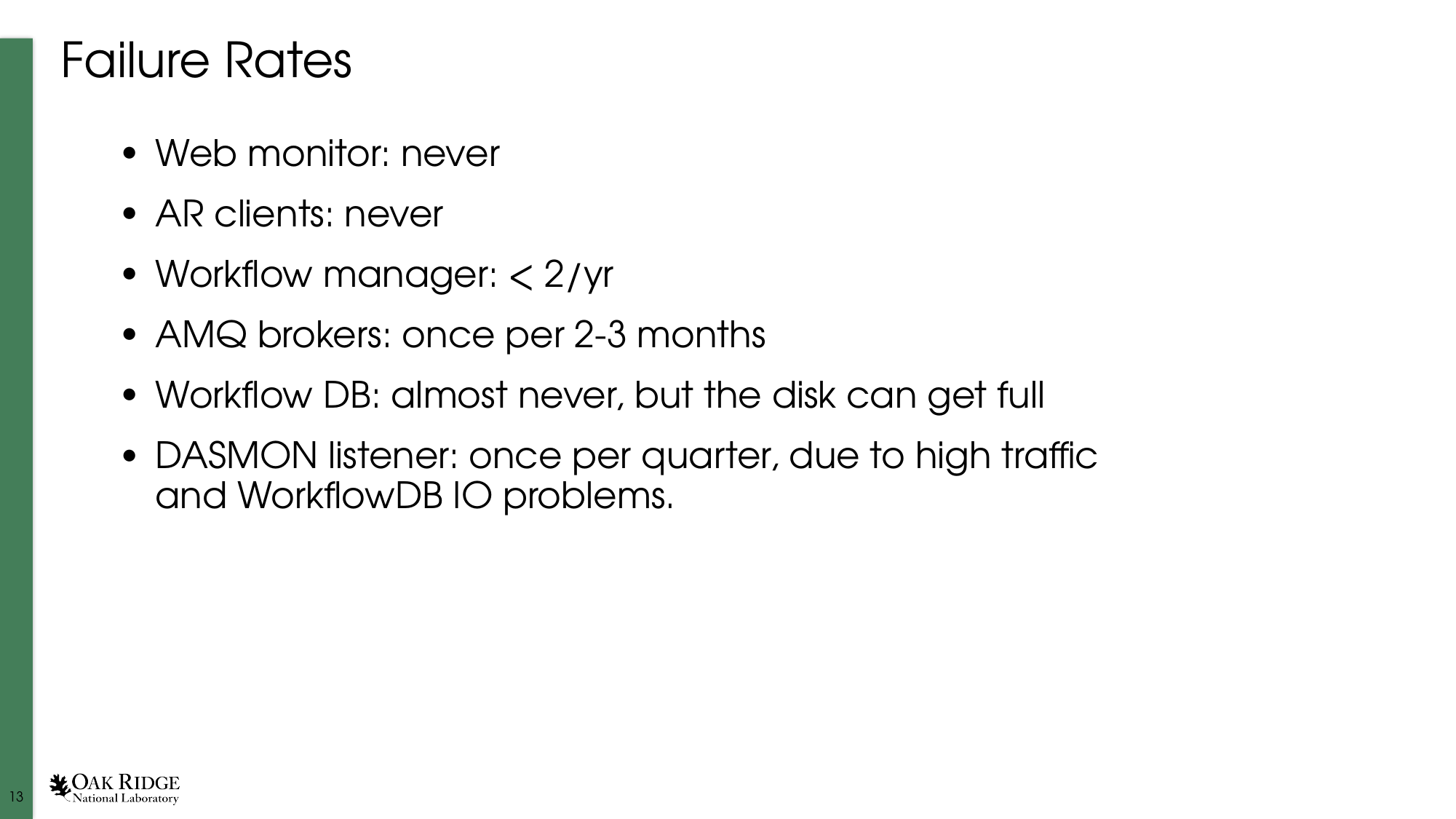

# Failure Rates
Web monitor: never
AR clients: never
Workflow manager: < 2/yr
AMQ brokers: once per 2-3 months
Workflow DB: almost never, but the disk can get full
DASMON listener: once per quarter, due to high traffic and WorkflowDB IO problems.